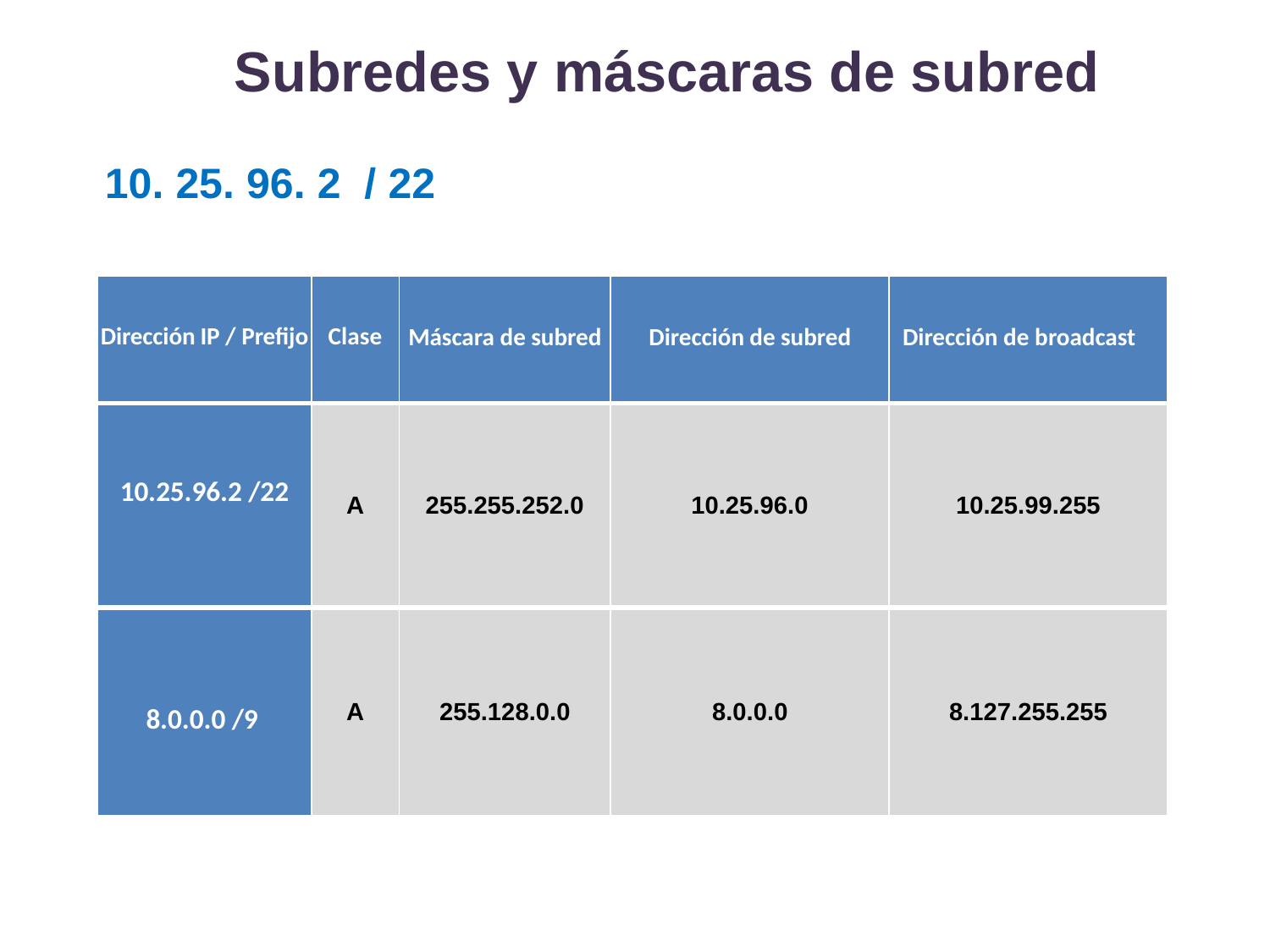

# Subredes y máscaras de subred
10. 25. 96. 2  / 22
| Dirección IP / Prefijo | Clase | Máscara de subred | Dirección de subred | Dirección de broadcast |
| --- | --- | --- | --- | --- |
| 10.25.96.2 /22 | A | 255.255.252.0 | 10.25.96.0 | 10.25.99.255 |
| 8.0.0.0 /9 | A | 255.128.0.0 | 8.0.0.0 | 8.127.255.255 |